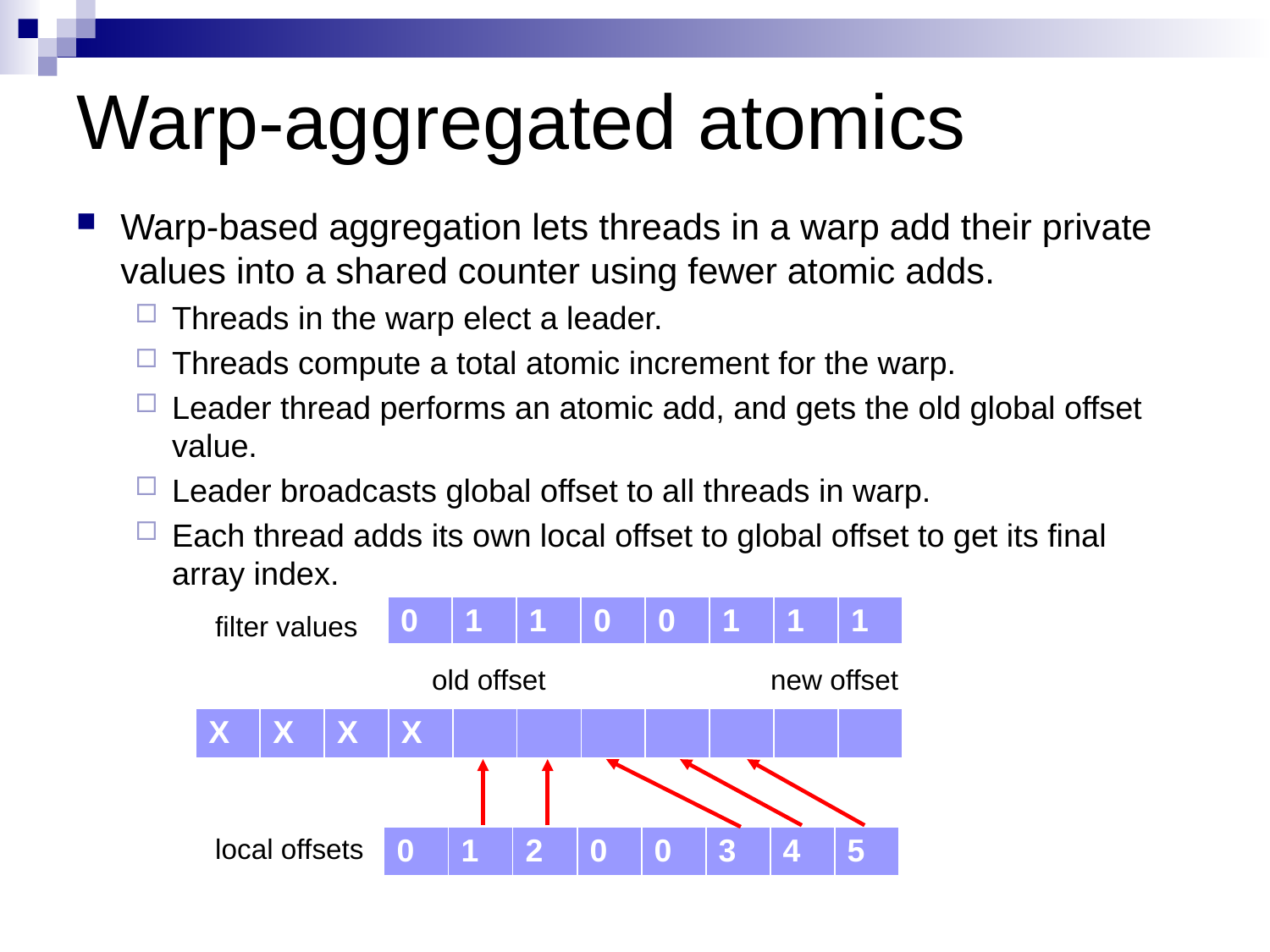

# Warp-aggregated atomics
Warp-based aggregation lets threads in a warp add their private values into a shared counter using fewer atomic adds.
Threads in the warp elect a leader.
Threads compute a total atomic increment for the warp.
Leader thread performs an atomic add, and gets the old global offset value.
Leader broadcasts global offset to all threads in warp.
Each thread adds its own local offset to global offset to get its final array index.
| 0 | 1 | 1 | 0 | 0 | 1 | 1 | 1 |
| --- | --- | --- | --- | --- | --- | --- | --- |
filter values
old offset
new offset
| X | X | X | X |  |  |  |  |  |  |  |
| --- | --- | --- | --- | --- | --- | --- | --- | --- | --- | --- |
local offsets
| 0 | 1 | 2 | 0 | 0 | 3 | 4 | 5 |
| --- | --- | --- | --- | --- | --- | --- | --- |